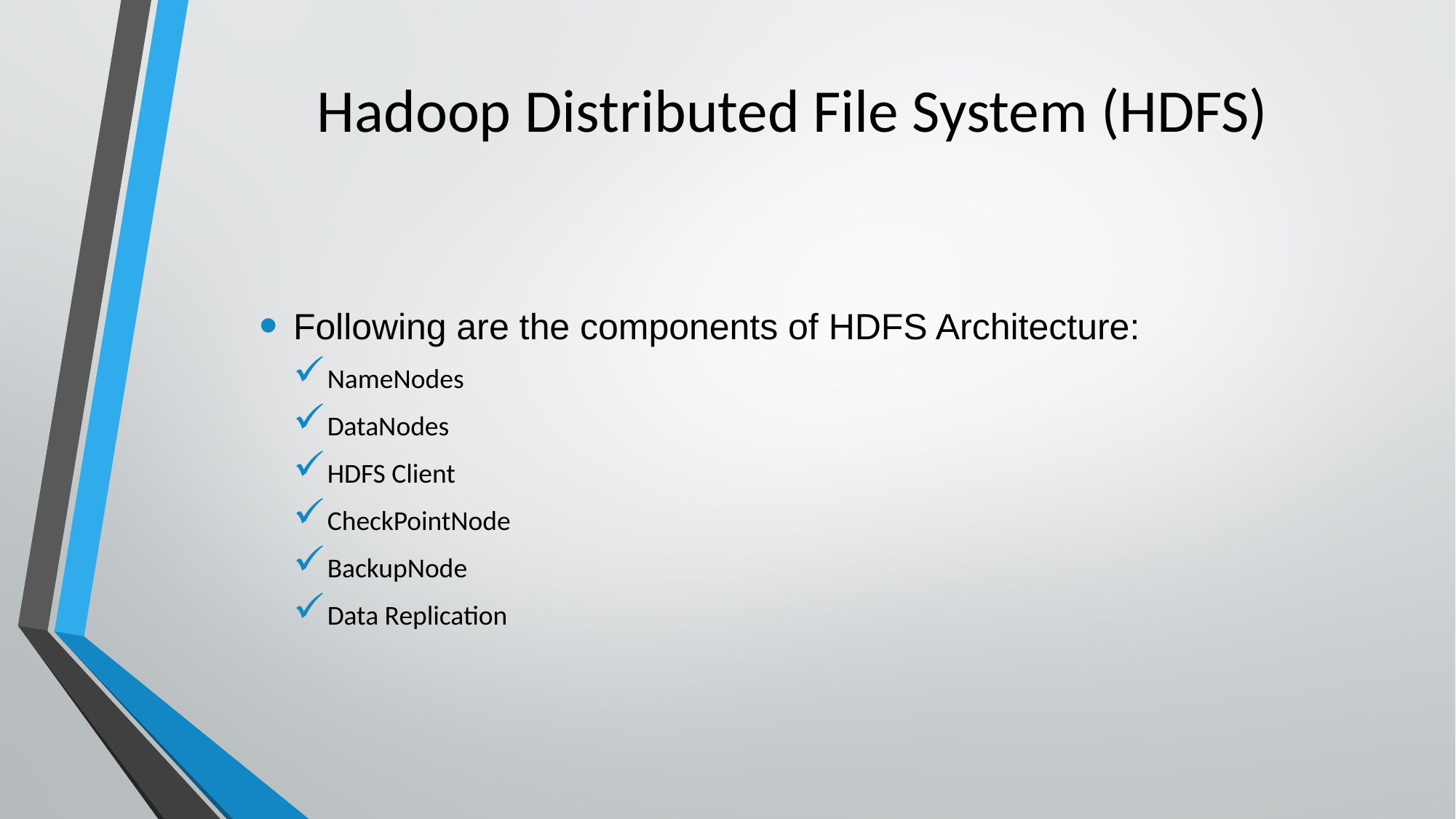

# Hadoop Distributed File System (HDFS)

Following are the components of HDFS Architecture:
NameNodes
DataNodes
HDFS Client
CheckPointNode
BackupNode
Data Replication